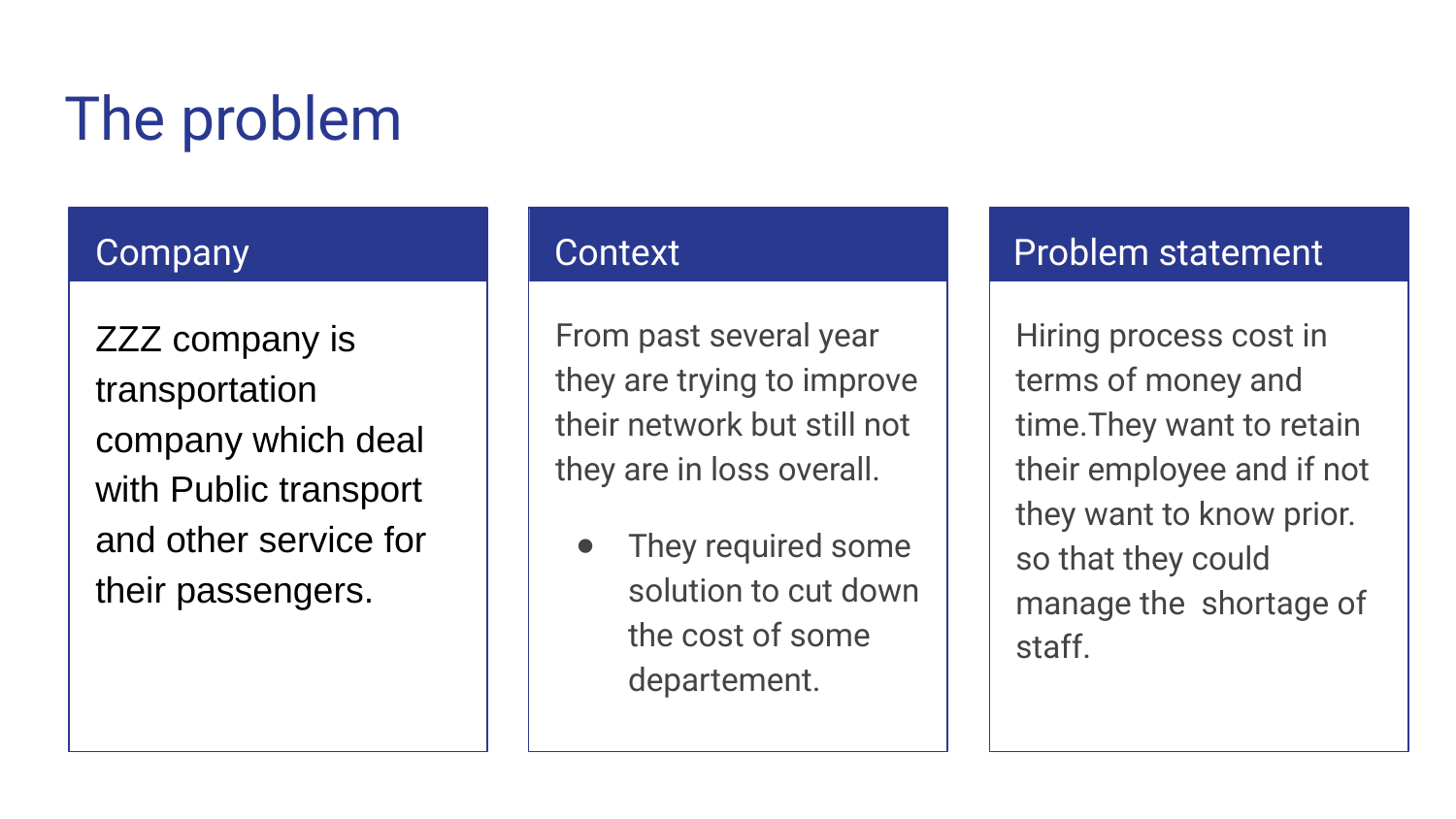

# The problem

Company

Context

Problem statement
ZZZ company is transportation company which deal with Public transport and other service for their passengers.
From past several year they are trying to improve their network but still not they are in loss overall.
They required some solution to cut down the cost of some departement.
Hiring process cost in terms of money and time.They want to retain their employee and if not they want to know prior. so that they could  manage the  shortage of staff.